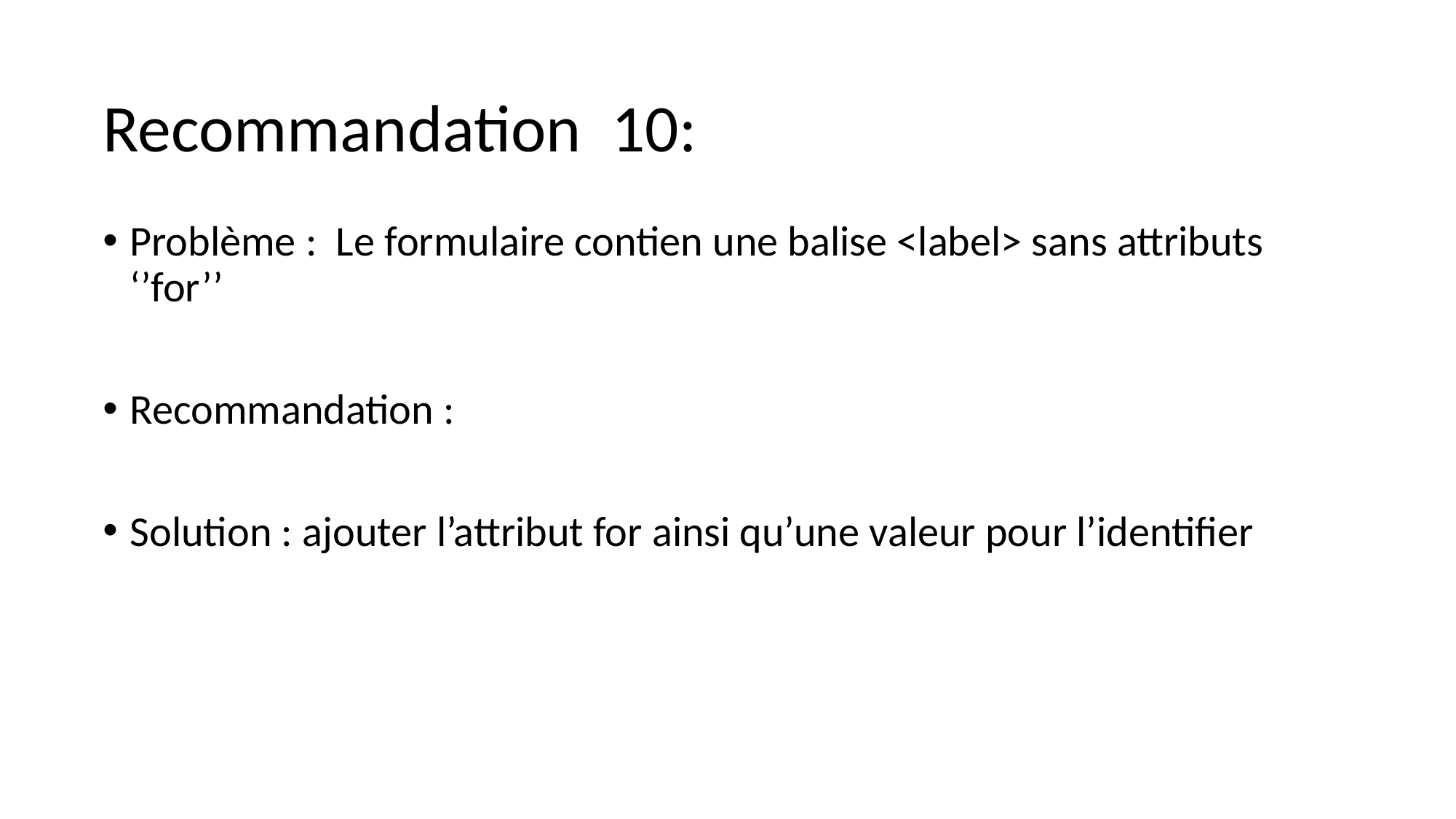

# Recommandation  10:
Problème :  Le formulaire contien une balise <label> sans attributs ‘’for’’

Recommandation :

Solution : ajouter l’attribut for ainsi qu’une valeur pour l’identifier